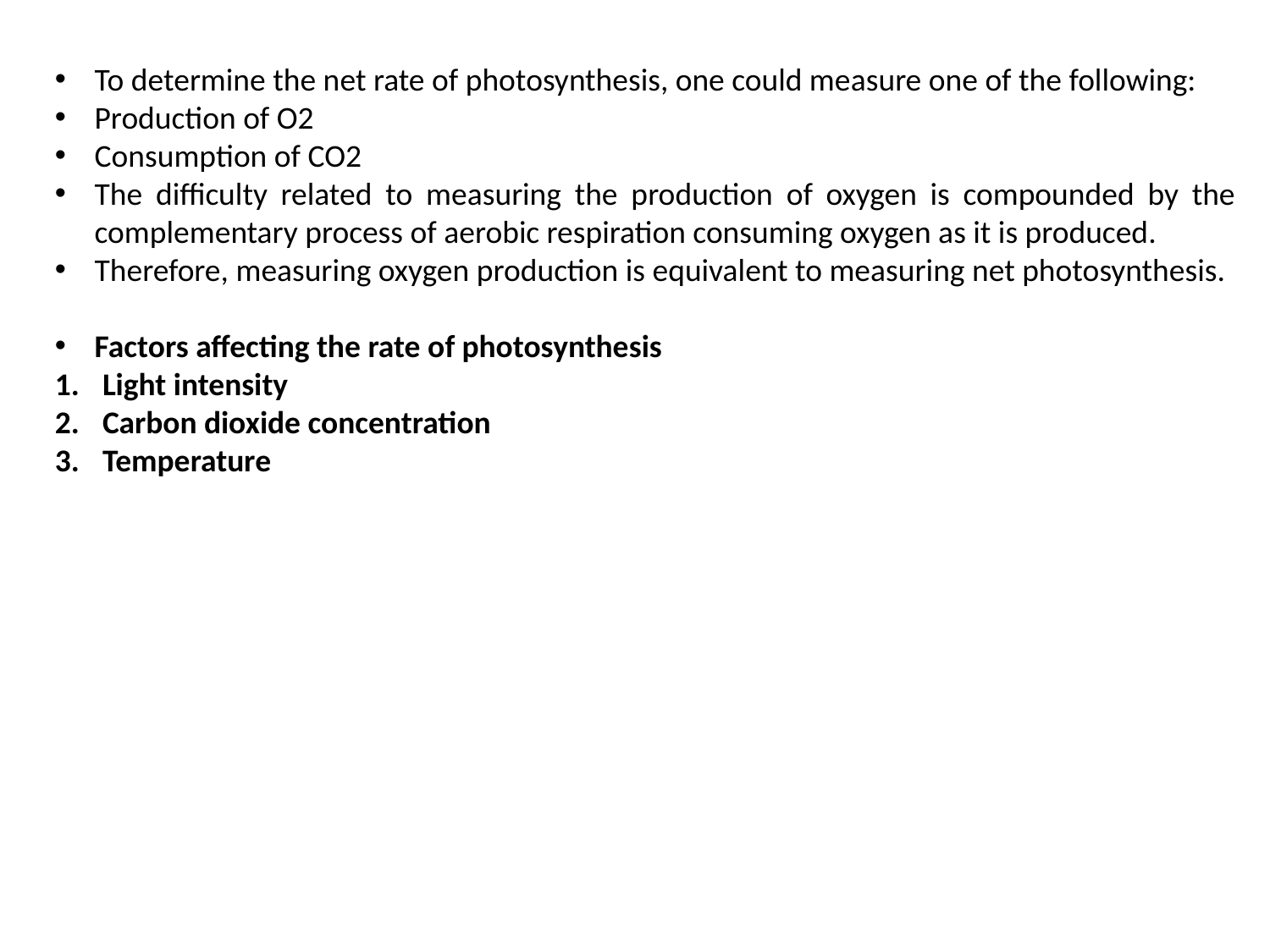

To determine the net rate of photosynthesis, one could measure one of the following:
Production of O2
Consumption of CO2
The difficulty related to measuring the production of oxygen is compounded by the complementary process of aerobic respiration consuming oxygen as it is produced.
Therefore, measuring oxygen production is equivalent to measuring net photosynthesis.

Factors affecting the rate of photosynthesis
Light intensity
Carbon dioxide concentration
Temperature